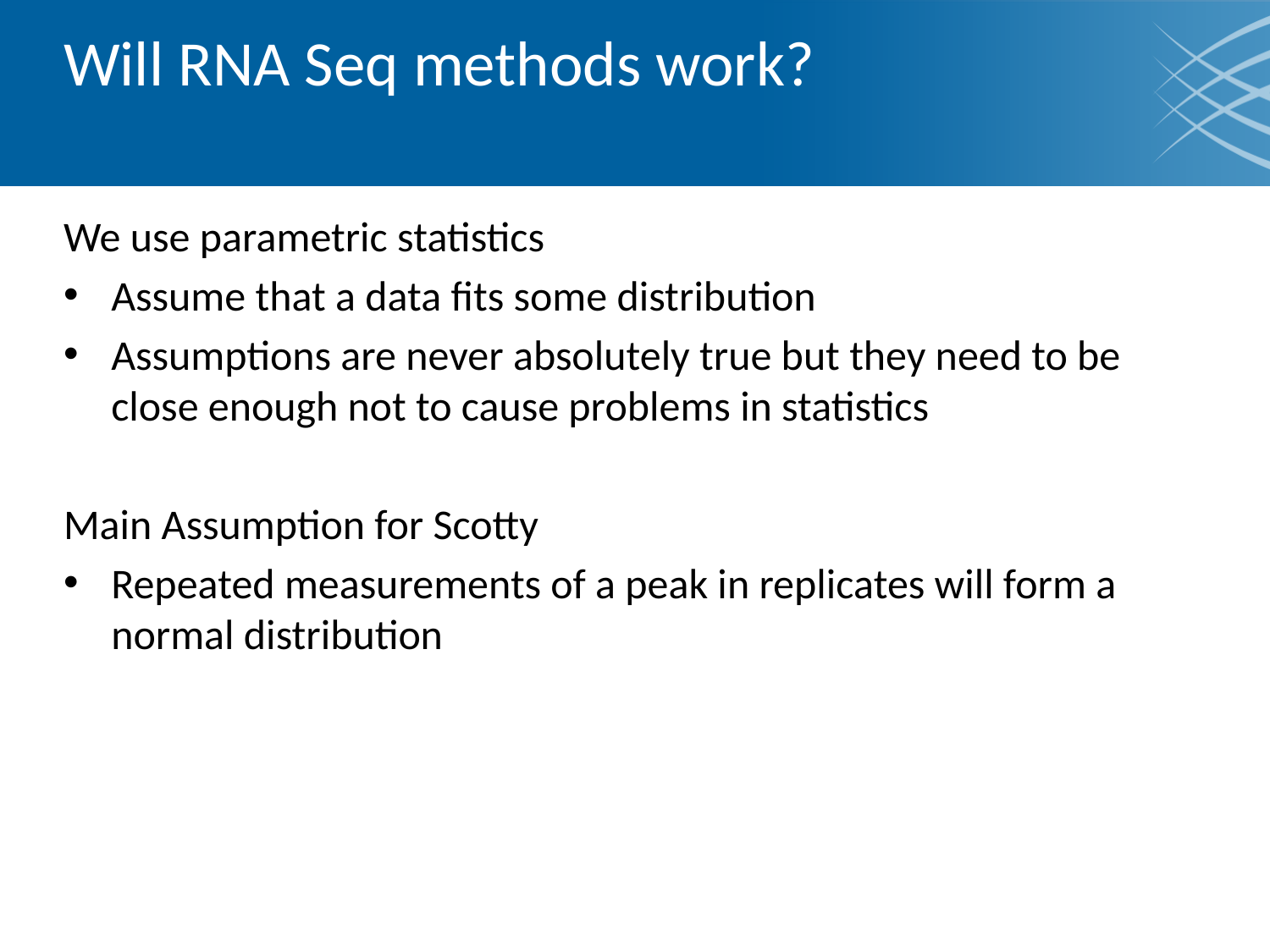

# Will RNA Seq methods work?
We use parametric statistics
Assume that a data fits some distribution
Assumptions are never absolutely true but they need to be close enough not to cause problems in statistics

Main Assumption for Scotty
Repeated measurements of a peak in replicates will form a normal distribution